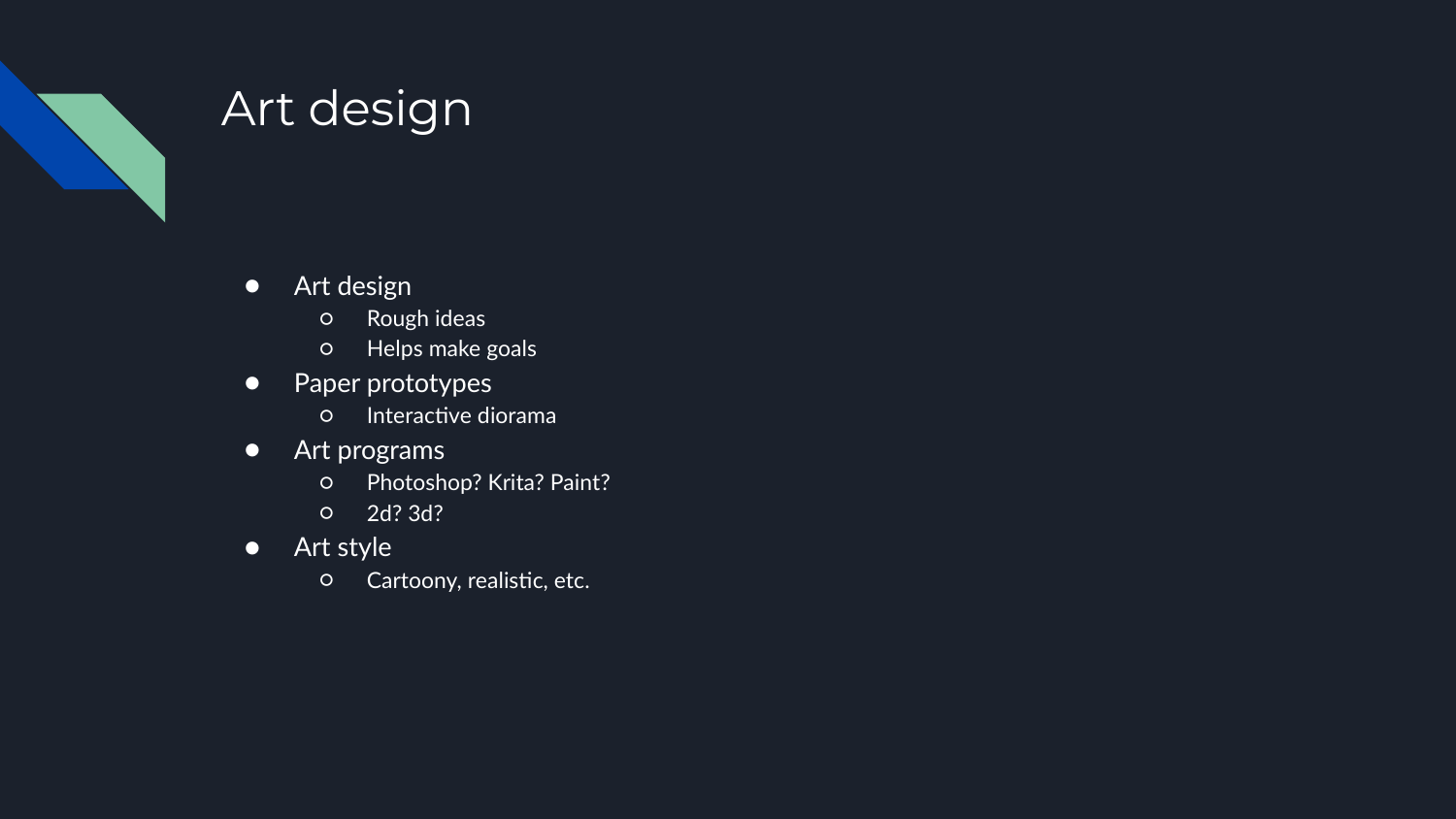

# Art design
Art design
Rough ideas
Helps make goals
Paper prototypes
Interactive diorama
Art programs
Photoshop? Krita? Paint?
2d? 3d?
Art style
Cartoony, realistic, etc.